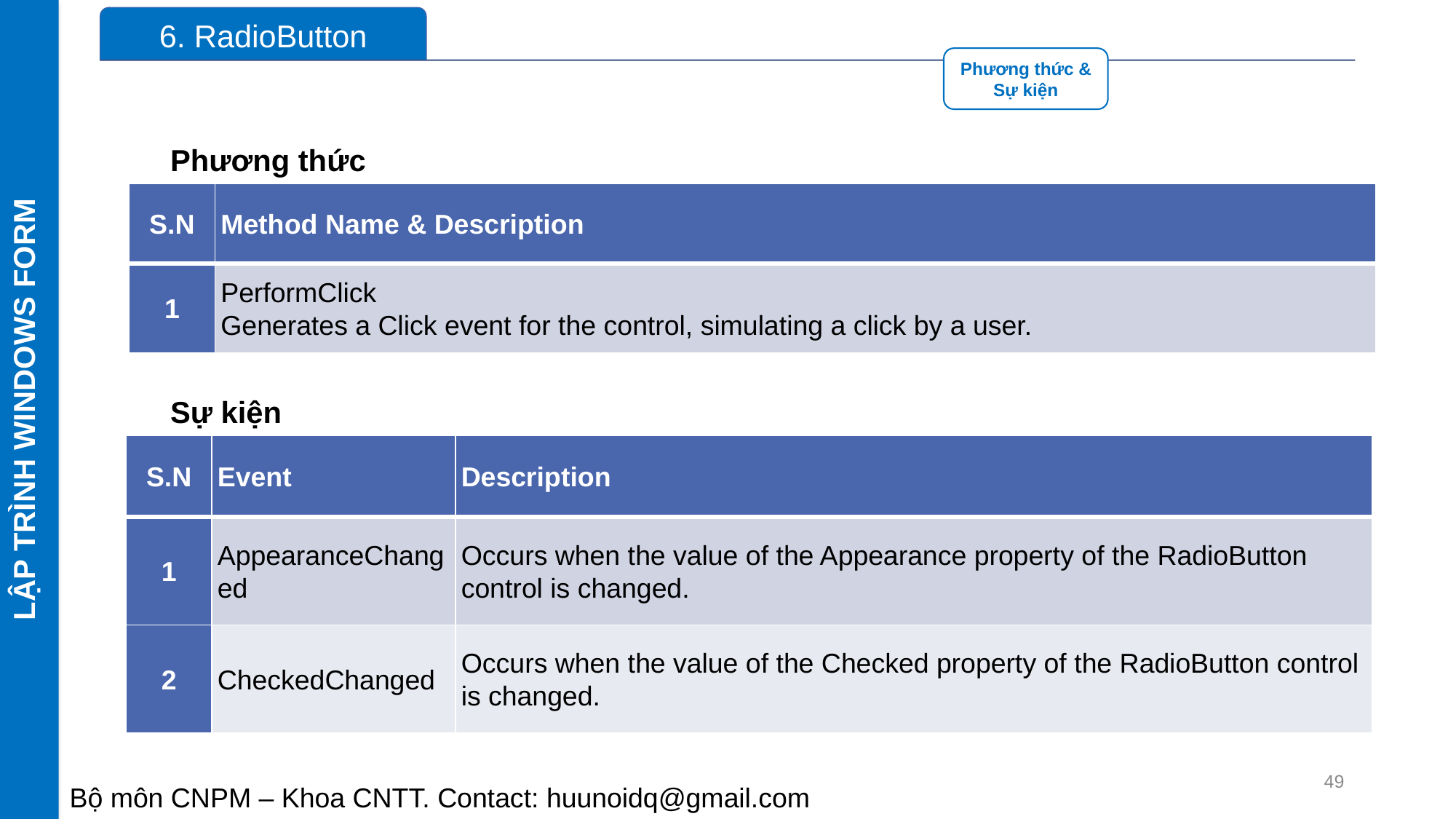

LẬP TRÌNH WINDOWS FORM
6. RadioButton
Phương thức & Sự kiện
Phương thức
| S.N | Method Name & Description |
| --- | --- |
| 1 | PerformClick Generates a Click event for the control, simulating a click by a user. |
Sự kiện
| S.N | Event | Description |
| --- | --- | --- |
| 1 | AppearanceChanged | Occurs when the value of the Appearance property of the RadioButton control is changed. |
| 2 | CheckedChanged | Occurs when the value of the Checked property of the RadioButton control is changed. |
49
Bộ môn CNPM – Khoa CNTT. Contact: huunoidq@gmail.com